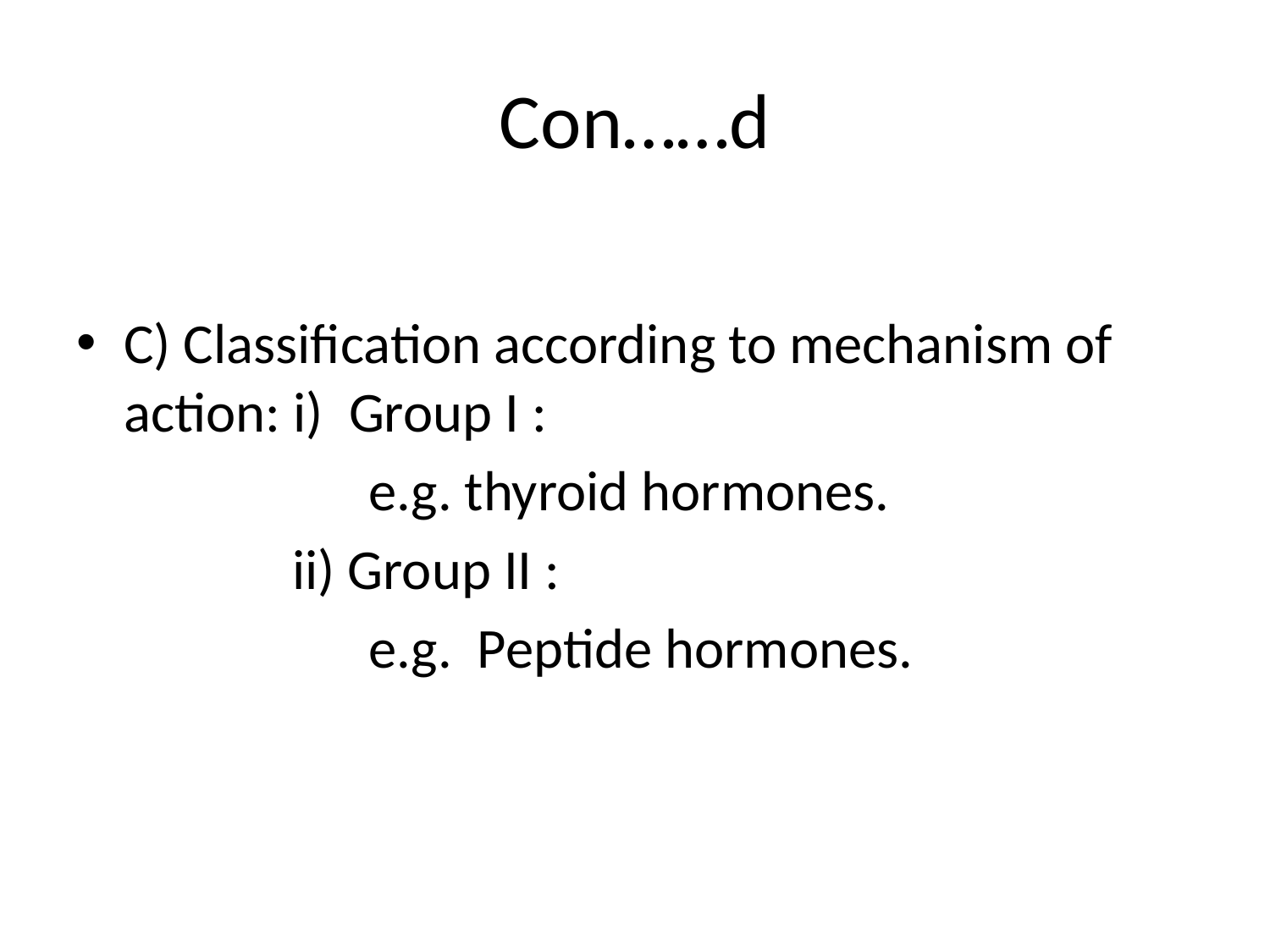

# Con……d

C) Classification according to mechanism of action: i)  Group I :
                       e.g. thyroid hormones.
                 ii) Group II :
                       e.g.  Peptide hormones.